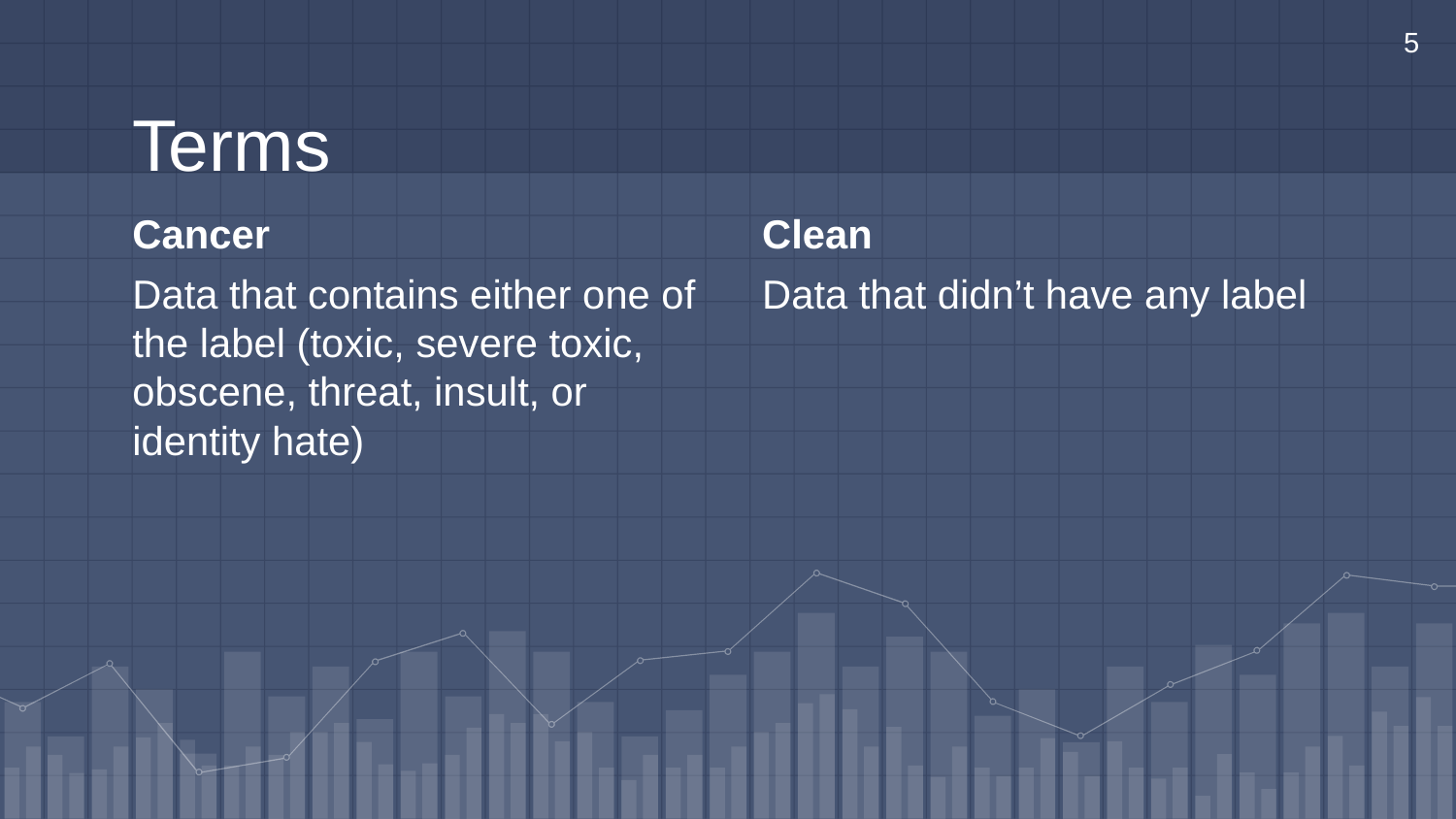

5
# Terms
Cancer
Data that contains either one of the label (toxic, severe toxic, obscene, threat, insult, or identity hate)
Clean
Data that didn’t have any label